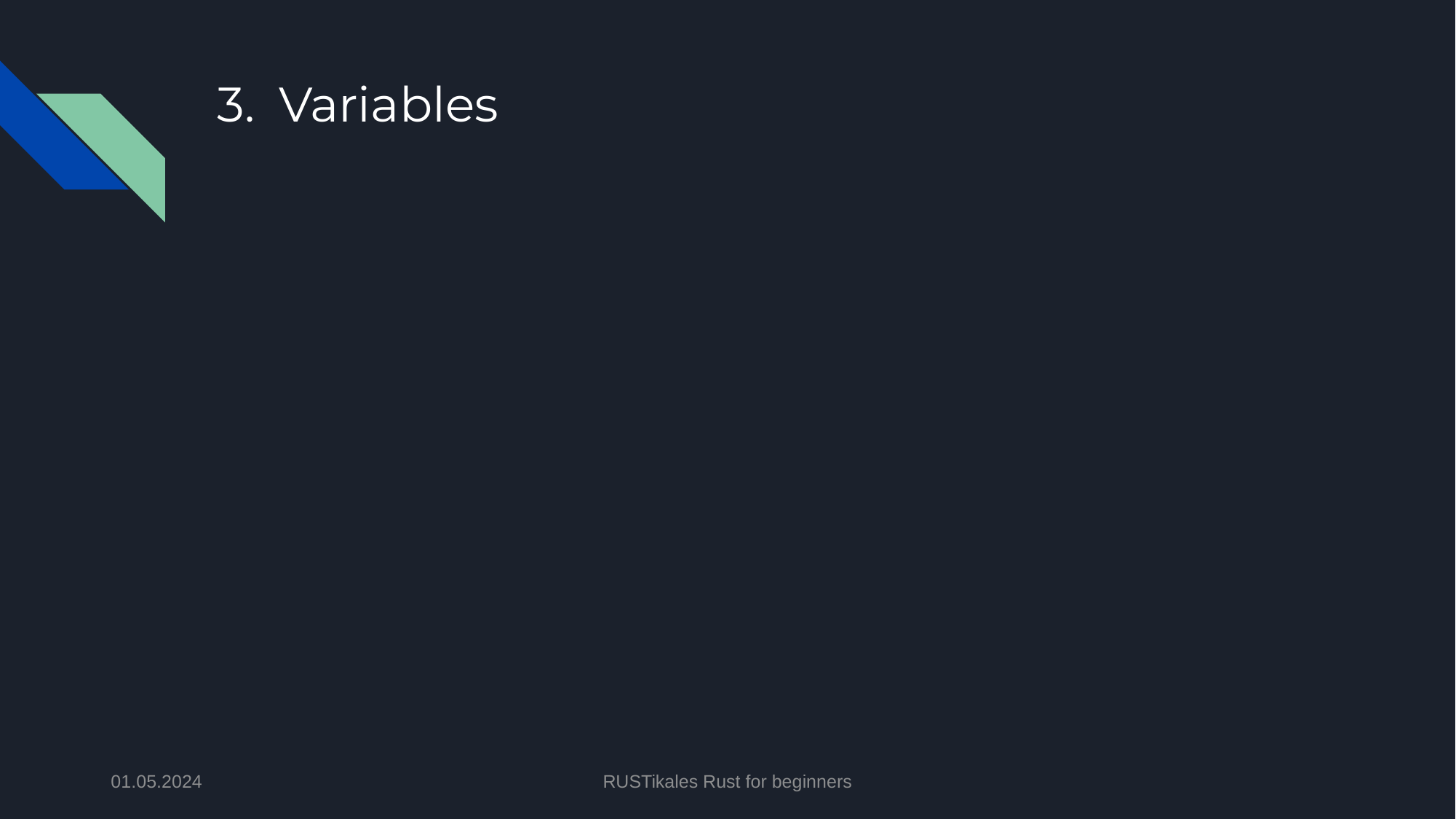

# Variables
01.05.2024
RUSTikales Rust for beginners